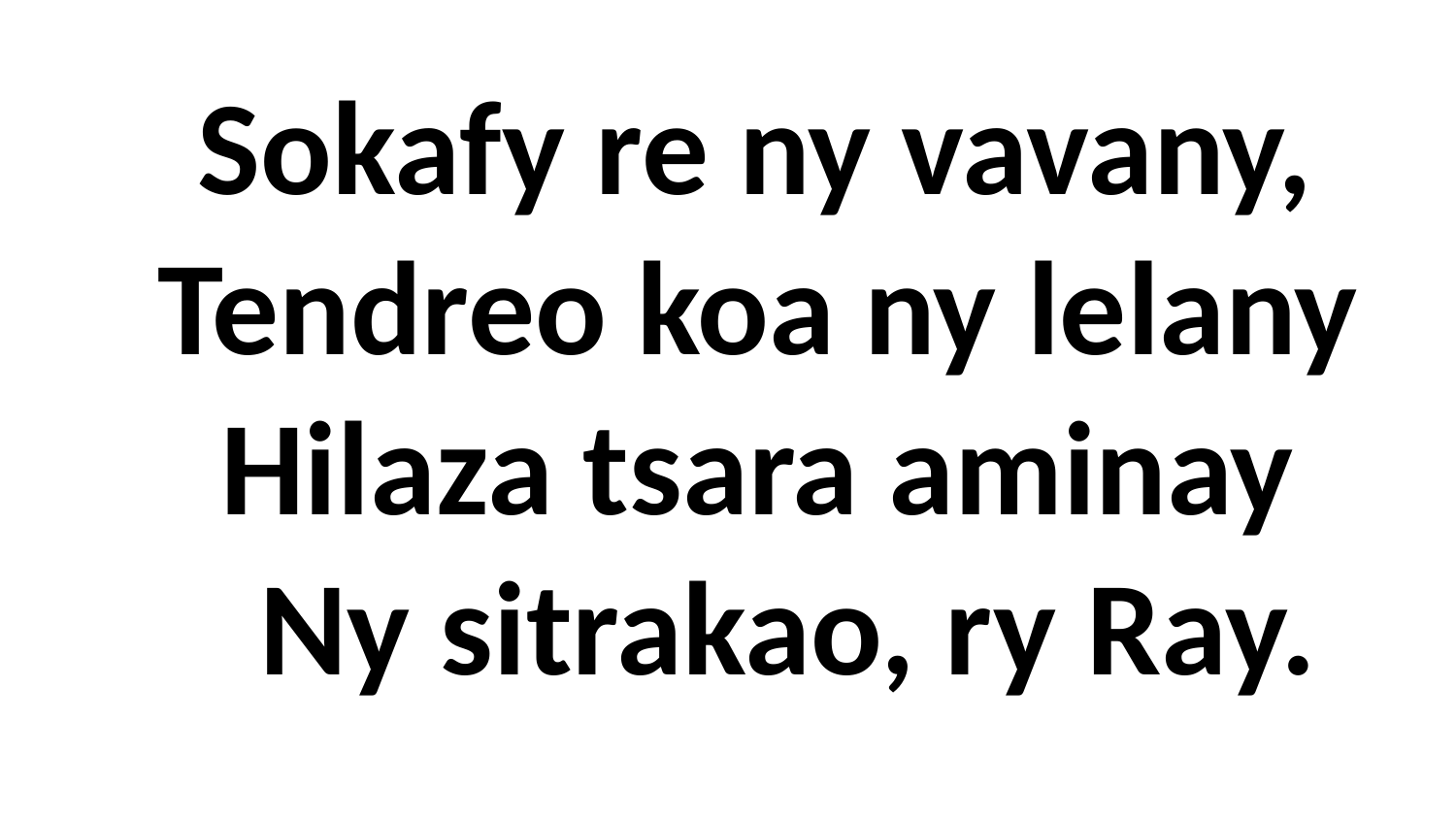

Sokafy re ny vavany,
  Tendreo koa ny lelany
  Hilaza tsara aminay
    Ny sitrakao, ry Ray.